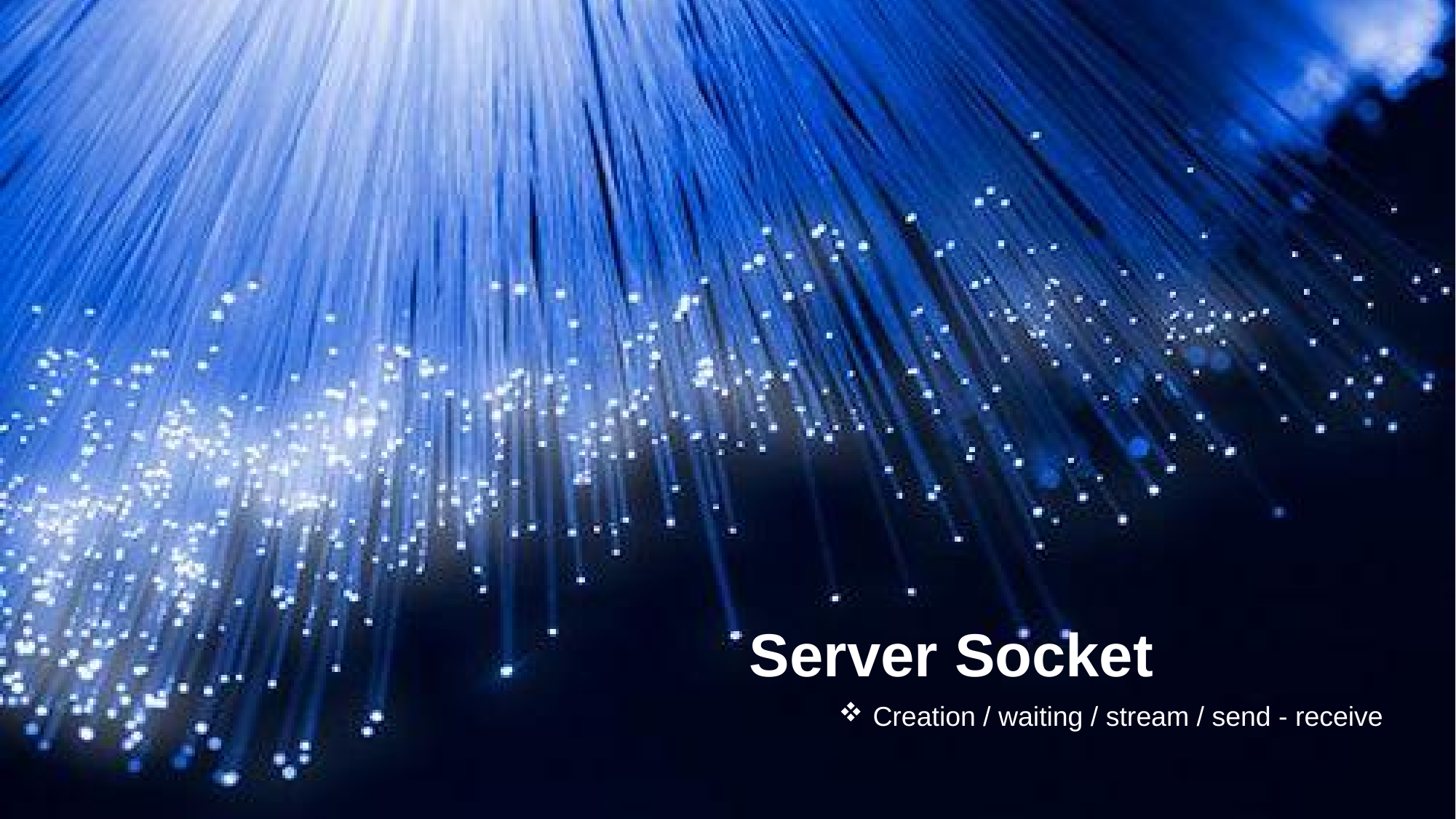

Server Socket
Creation / waiting / stream / send - receive